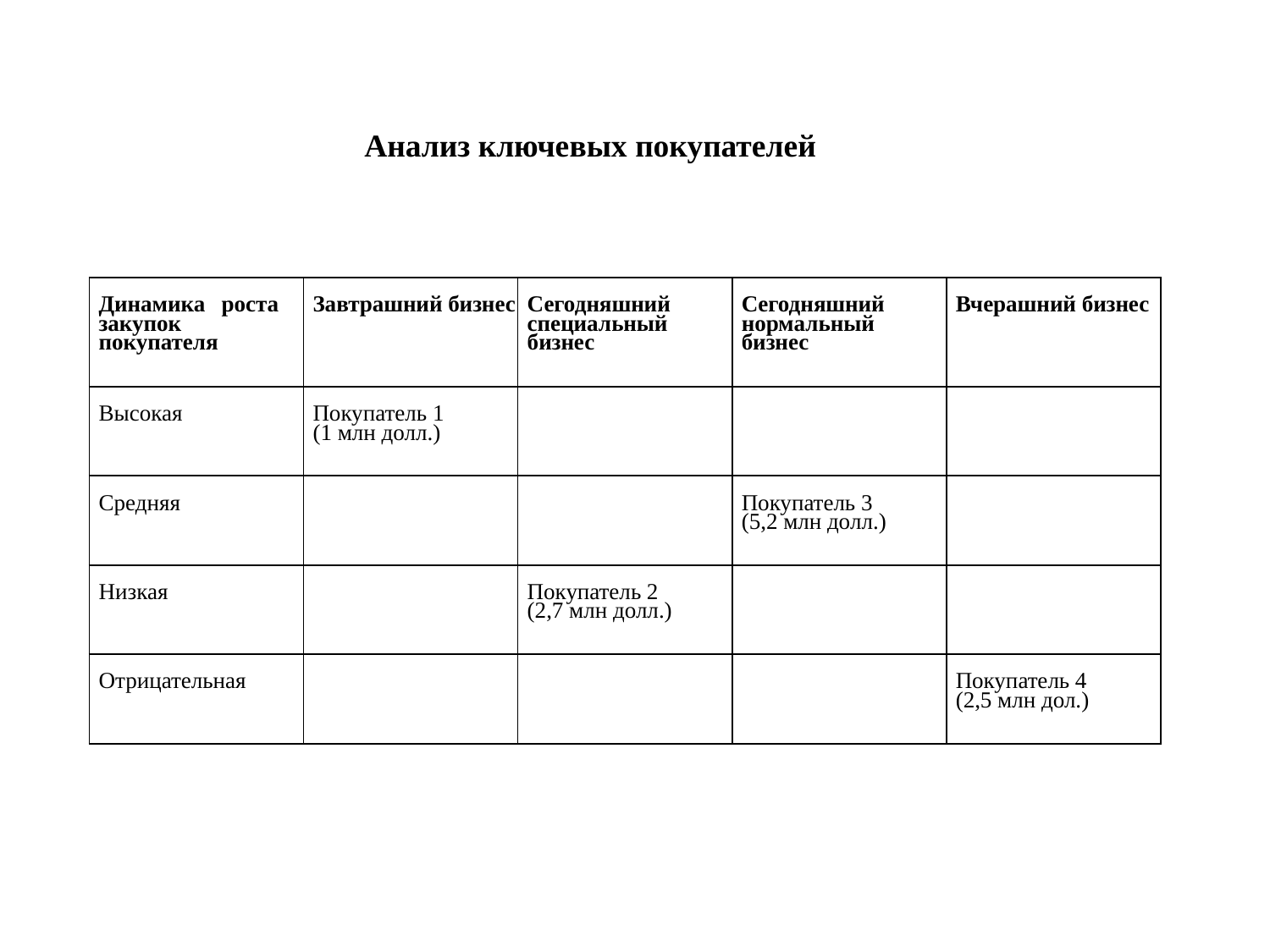

Анализ ключевых покупателей
| Динамика роста закупок покупателя | Завтрашний бизнес | Сегодняшний специальный бизнес | Сегодняшний нормальный бизнес | Вчерашний бизнес |
| --- | --- | --- | --- | --- |
| Высокая | Покупатель 1 (1 млн долл.) |  |  |  |
| Средняя |  |  | Покупатель 3 (5,2 млн долл.) |  |
| Низкая |  | Покупатель 2 (2,7 млн долл.) |  |  |
| Отрицательная |  |  |  | Покупатель 4 (2,5 млн дол.) |